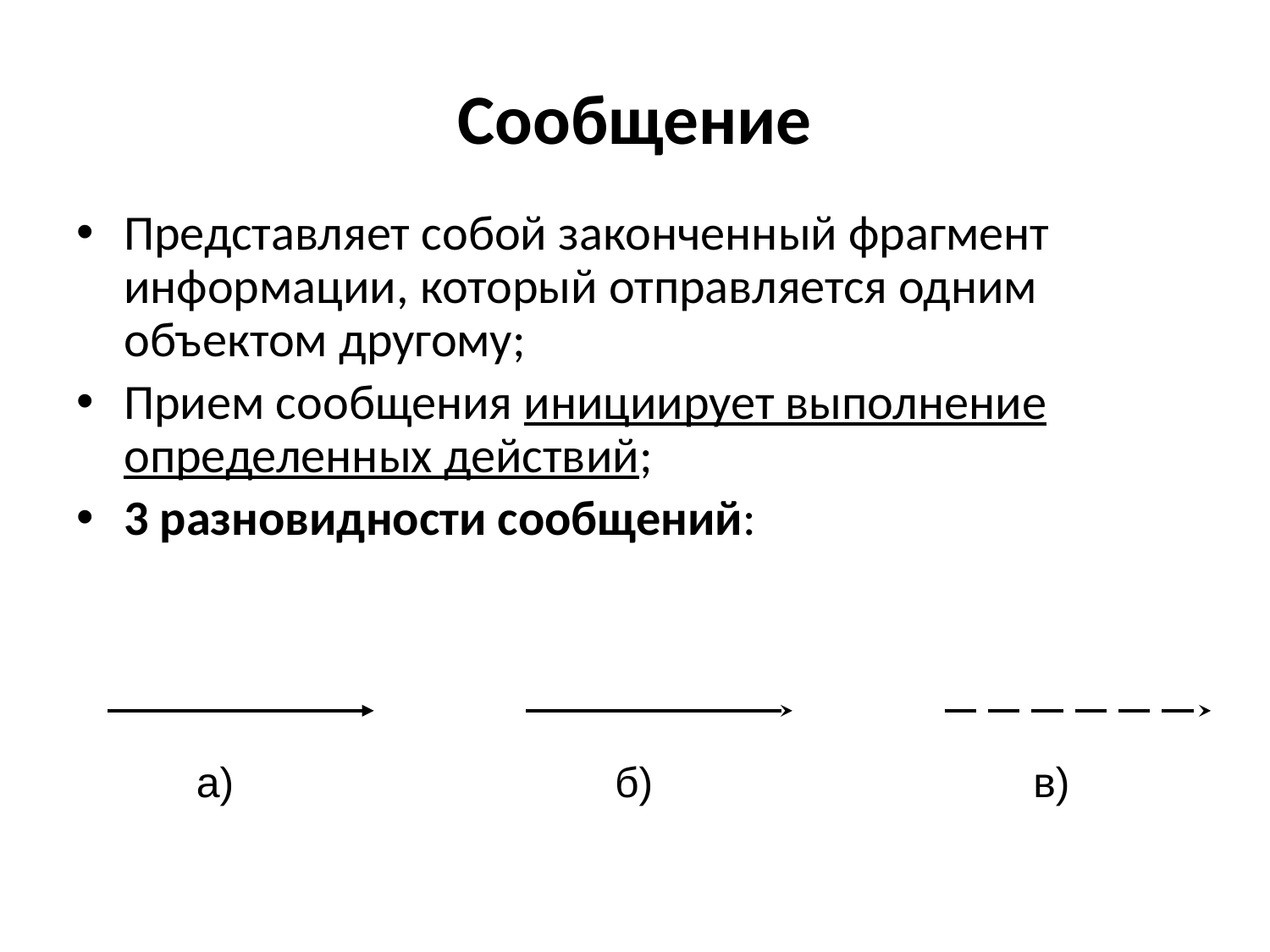

# Сообщение
Представляет собой законченный фрагмент информации, который отправляется одним объектом другому;
Прием сообщения инициирует выполнение определенных действий;
3 разновидности сообщений:

а)
б)
в)